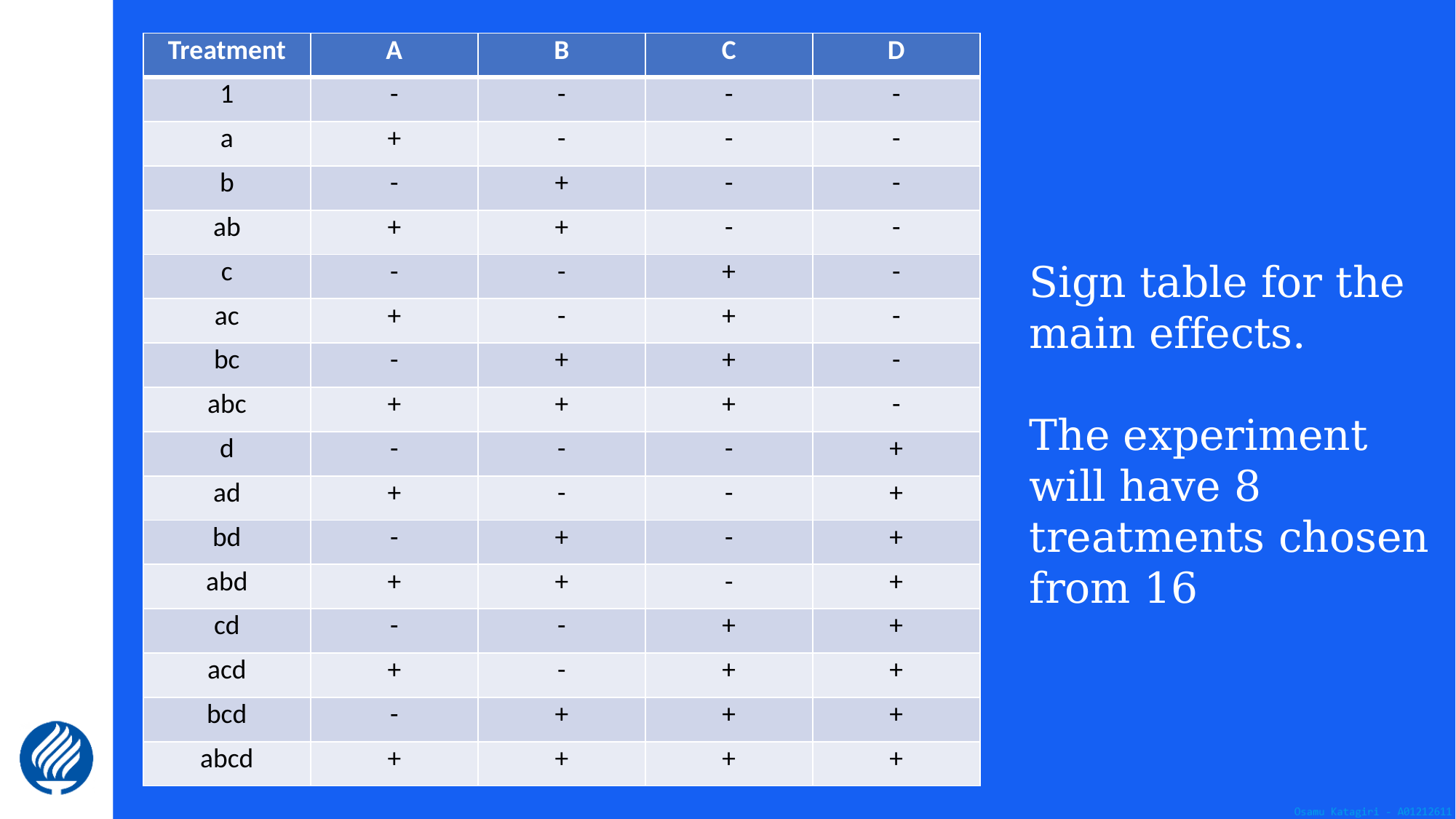

| Treatment | A | B | C | D |
| --- | --- | --- | --- | --- |
| 1 | - | - | - | - |
| a | + | - | - | - |
| b | - | + | - | - |
| ab | + | + | - | - |
| c | - | - | + | - |
| ac | + | - | + | - |
| bc | - | + | + | - |
| abc | + | + | + | - |
| d | - | - | - | + |
| ad | + | - | - | + |
| bd | - | + | - | + |
| abd | + | + | - | + |
| cd | - | - | + | + |
| acd | + | - | + | + |
| bcd | - | + | + | + |
| abcd | + | + | + | + |
Sign table for the main effects.

The experiment will have 8 treatments chosen from 16